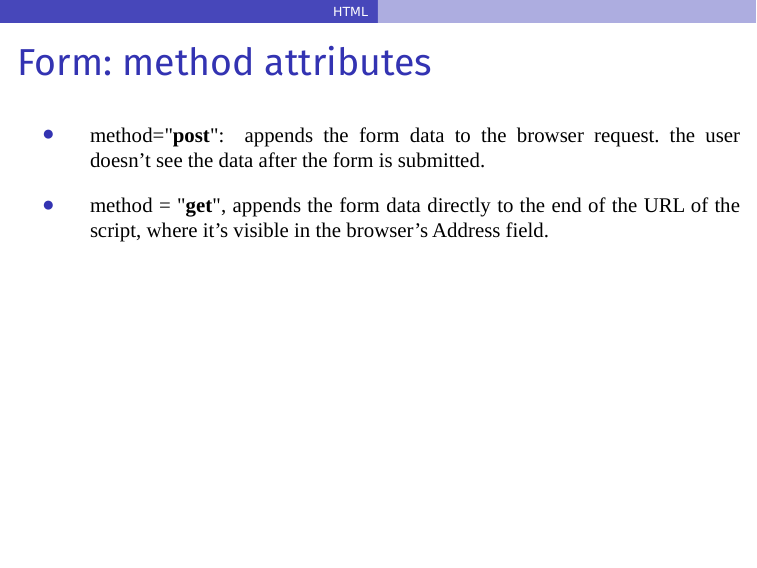

HTML

Form: method attributes
method="post":  appends the form data to the browser request. the user doesn’t see the data after the form is submitted.
method = "get", appends the form data directly to the end of the URL of the script, where it’s visible in the browser’s Address field.